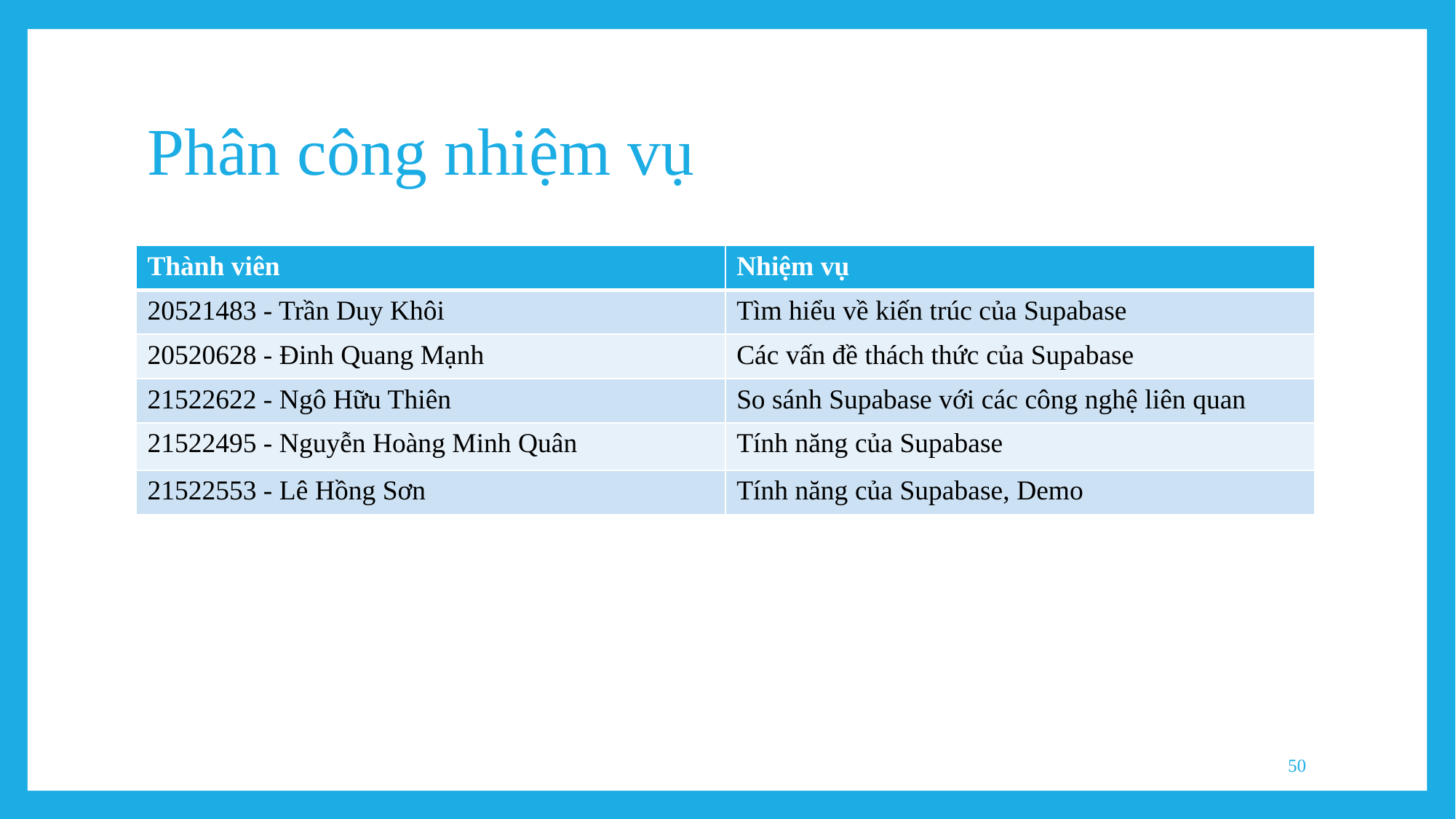

# Phân công nhiệm vụ
| Thành viên | Nhiệm vụ |
| --- | --- |
| 20521483 - Trần Duy Khôi | Tìm hiểu về kiến trúc của Supabase |
| 20520628 - Đinh Quang Mạnh | Các vấn đề thách thức của Supabase |
| 21522622 - Ngô Hữu Thiên | So sánh Supabase với các công nghệ liên quan |
| 21522495 - Nguyễn Hoàng Minh Quân | Tính năng của Supabase |
| 21522553 - Lê Hồng Sơn | Tính năng của Supabase, Demo |
50